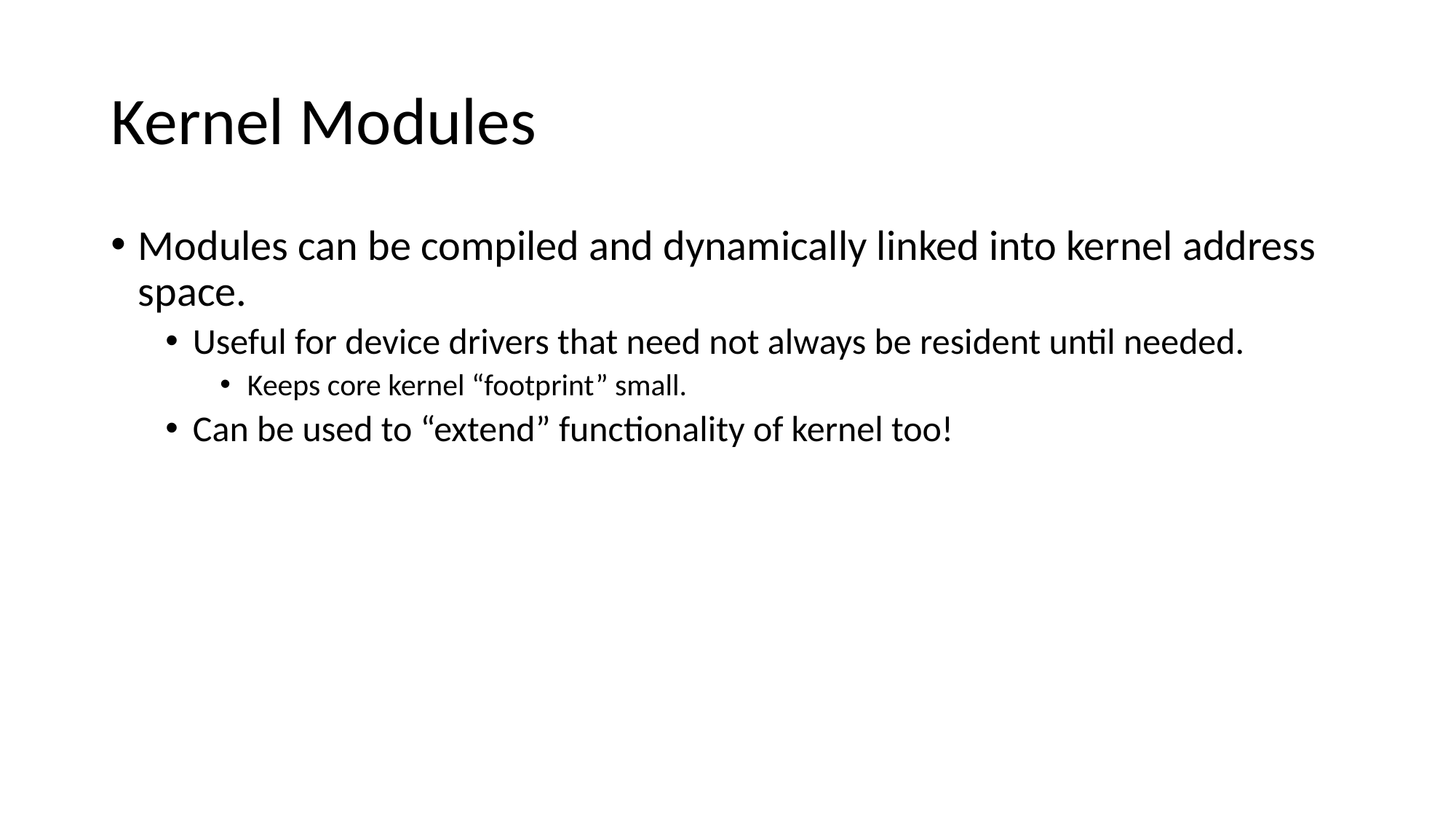

# Kernel Modules
Modules can be compiled and dynamically linked into kernel address space.
Useful for device drivers that need not always be resident until needed.
Keeps core kernel “footprint” small.
Can be used to “extend” functionality of kernel too!